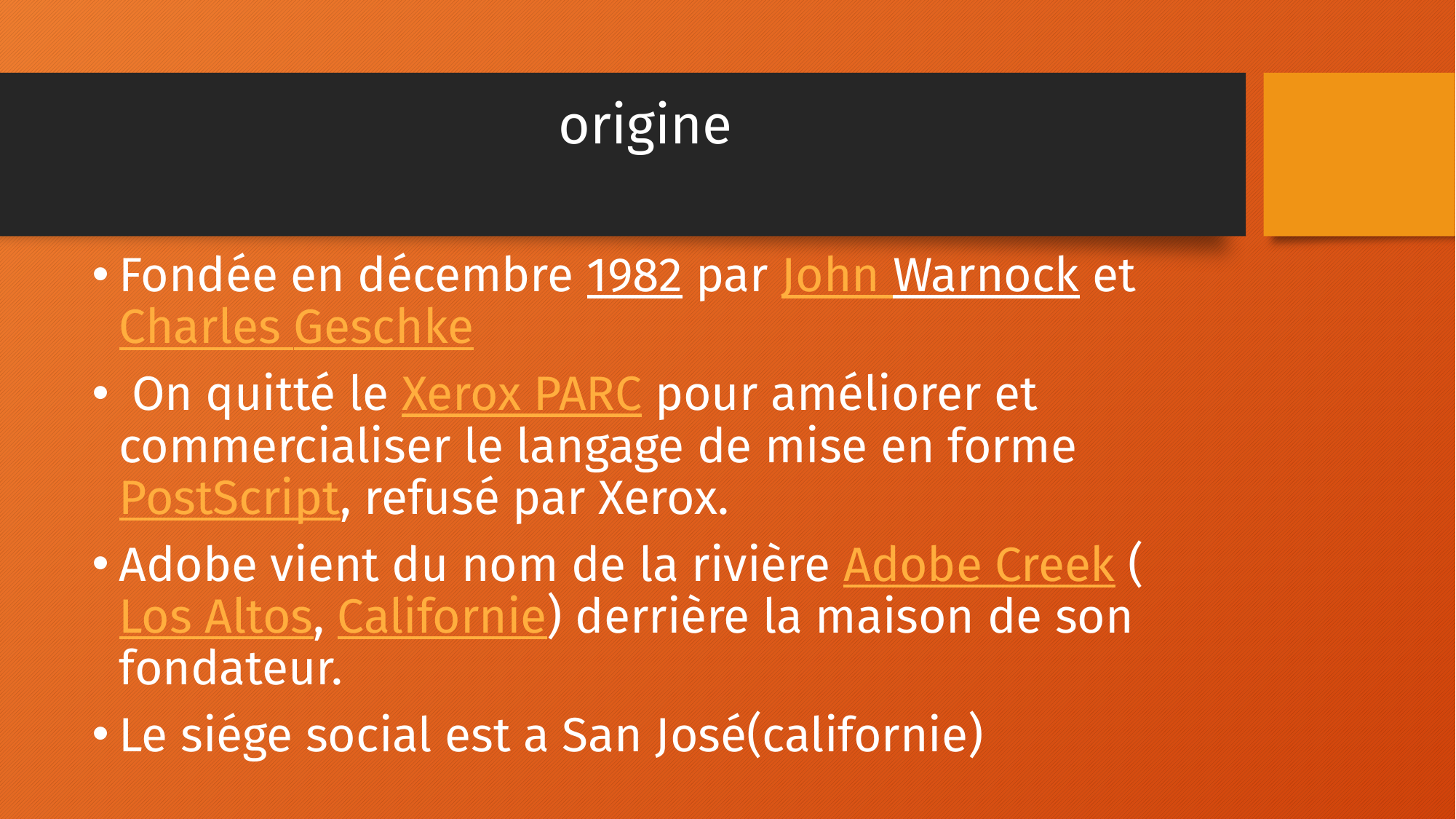

# origine
Fondée en décembre 1982 par John Warnock et Charles Geschke
 On quitté le Xerox PARC pour améliorer et commercialiser le langage de mise en forme PostScript, refusé par Xerox.
Adobe vient du nom de la rivière Adobe Creek (Los Altos, Californie) derrière la maison de son fondateur.
Le siége social est a San José(californie)